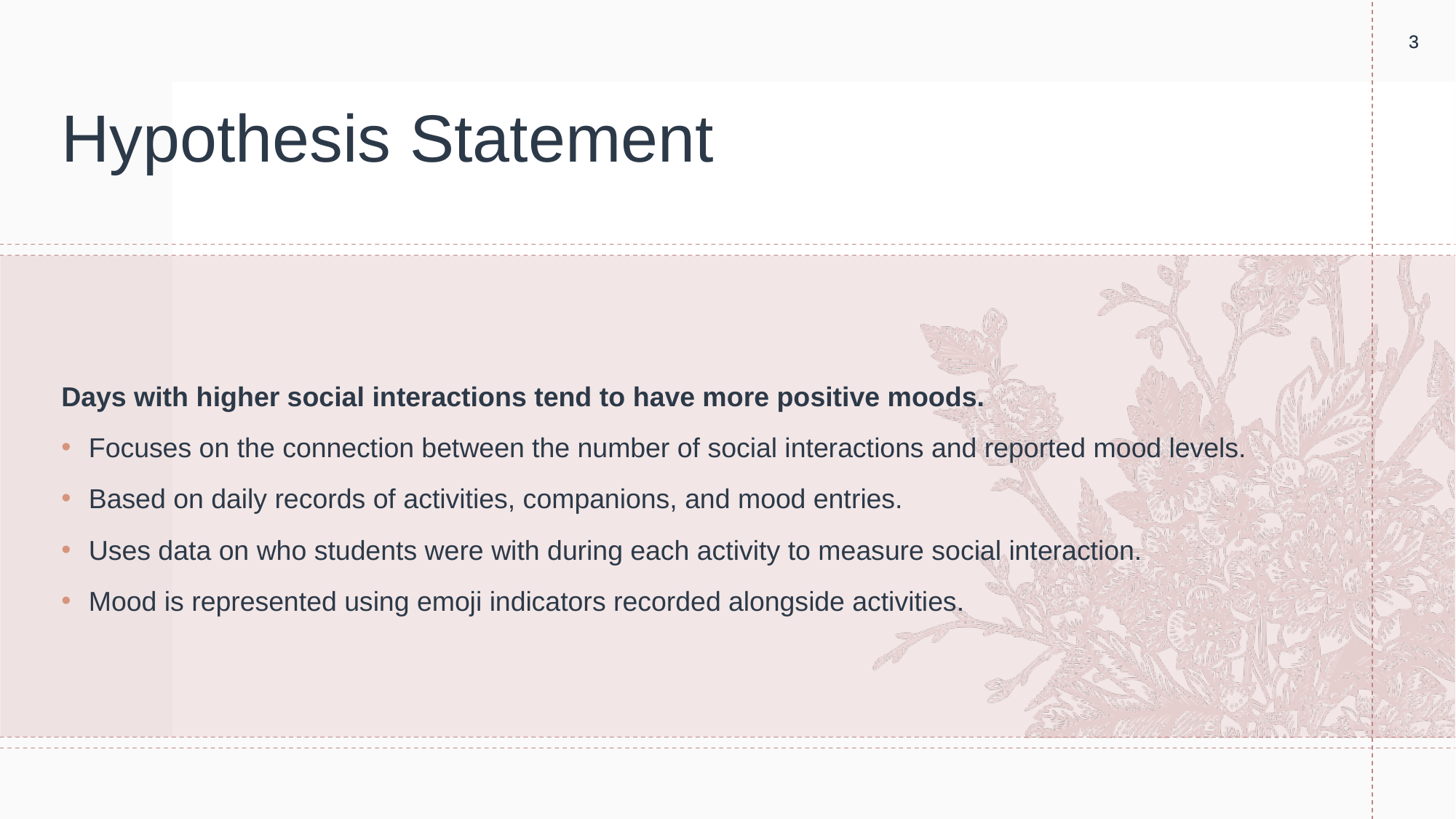

3
3
# Hypothesis Statement
Days with higher social interactions tend to have more positive moods.
Focuses on the connection between the number of social interactions and reported mood levels.
Based on daily records of activities, companions, and mood entries.
Uses data on who students were with during each activity to measure social interaction.
Mood is represented using emoji indicators recorded alongside activities.